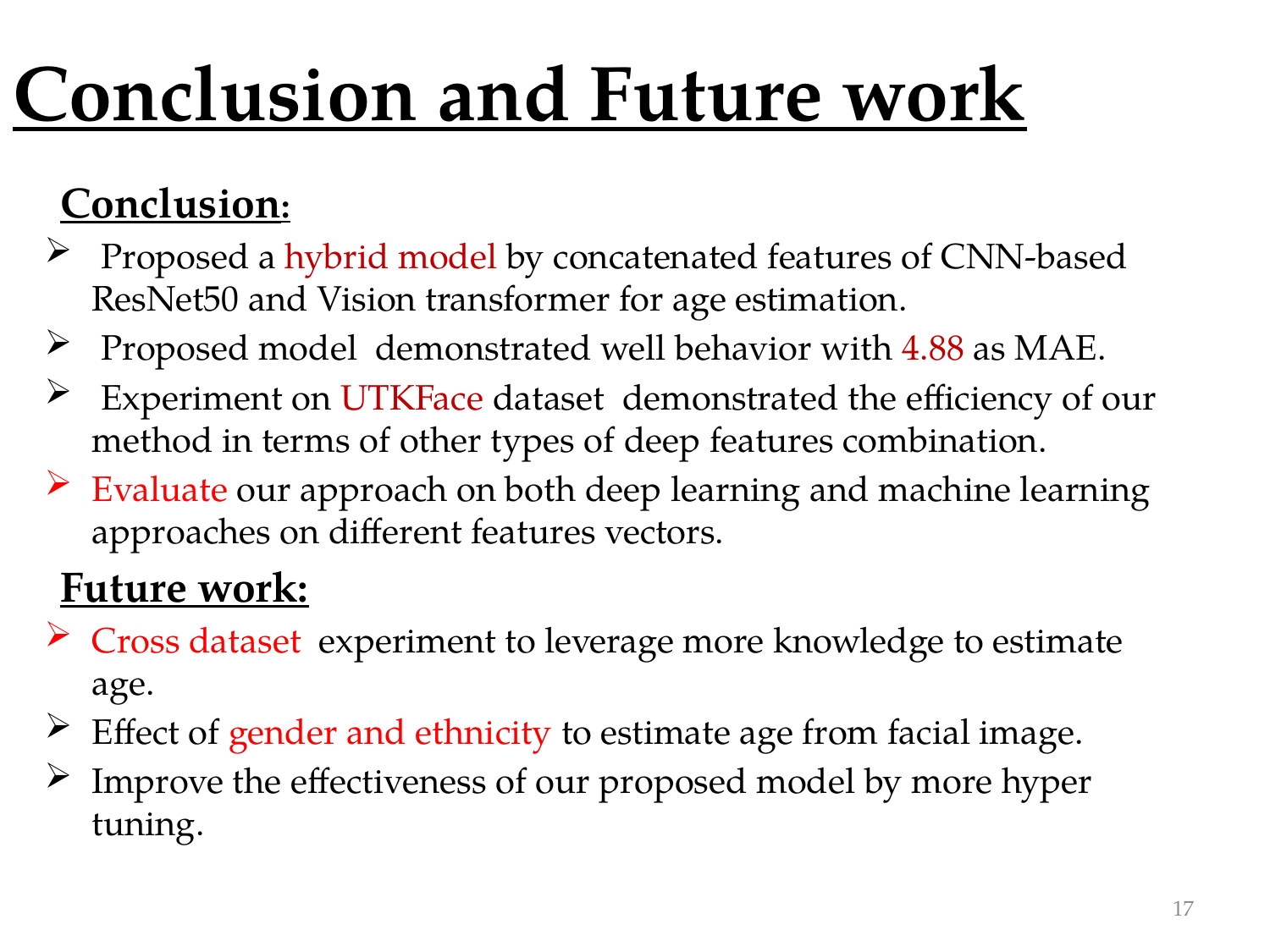

# Conclusion and Future work
Conclusion:
 Proposed a hybrid model by concatenated features of CNN-based ResNet50 and Vision transformer for age estimation.
 Proposed model  demonstrated well behavior with 4.88 as MAE.
 Experiment on UTKFace dataset  demonstrated the efficiency of our method in terms of other types of deep features combination.
Evaluate our approach on both deep learning and machine learning  approaches on different features vectors.
Future work:
Cross dataset  experiment to leverage more knowledge to estimate age.
Effect of gender and ethnicity to estimate age from facial image.
Improve the effectiveness of our proposed model by more hyper tuning.

17